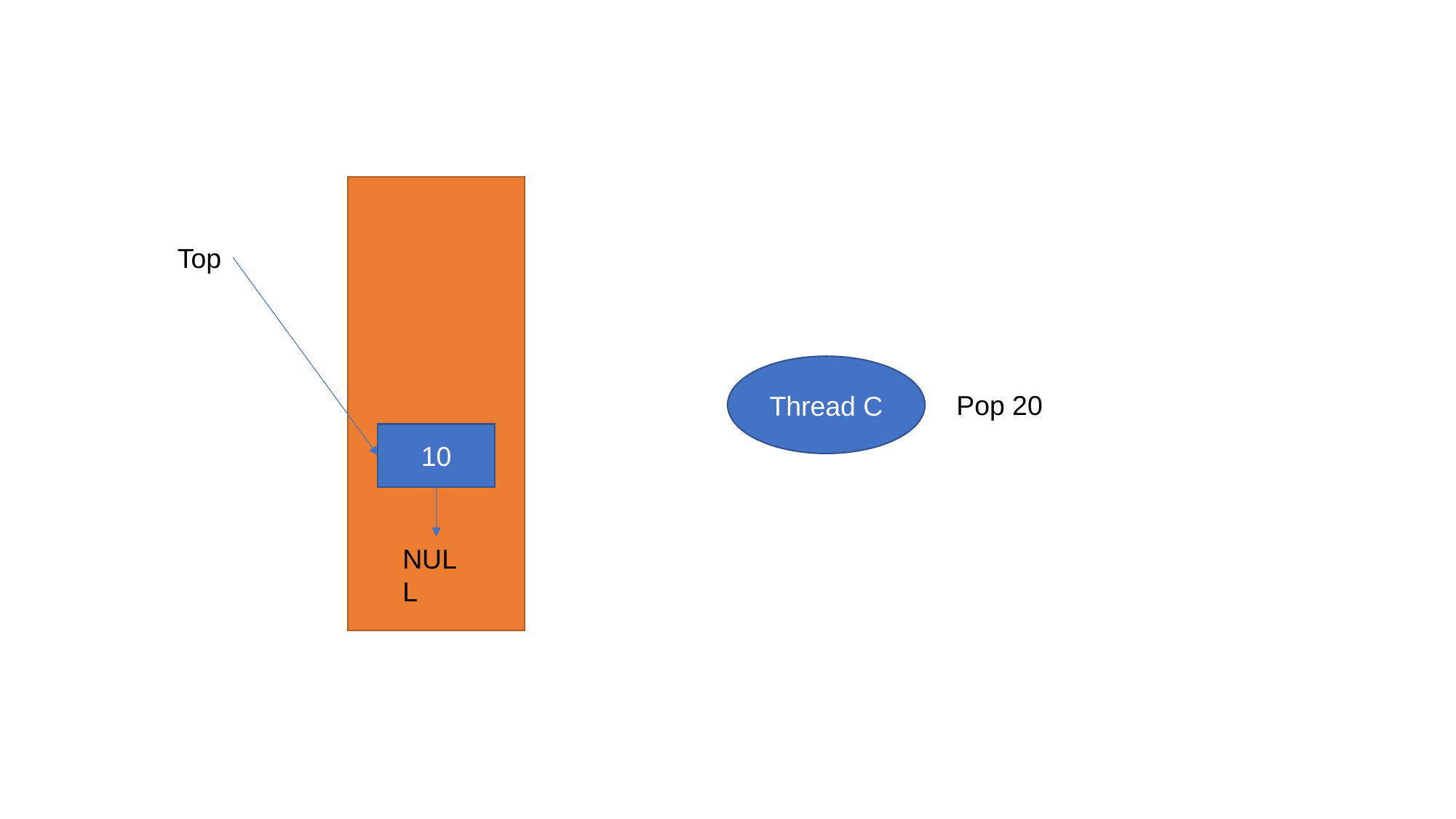

Top
10
NULL
Thread C
Pop 20